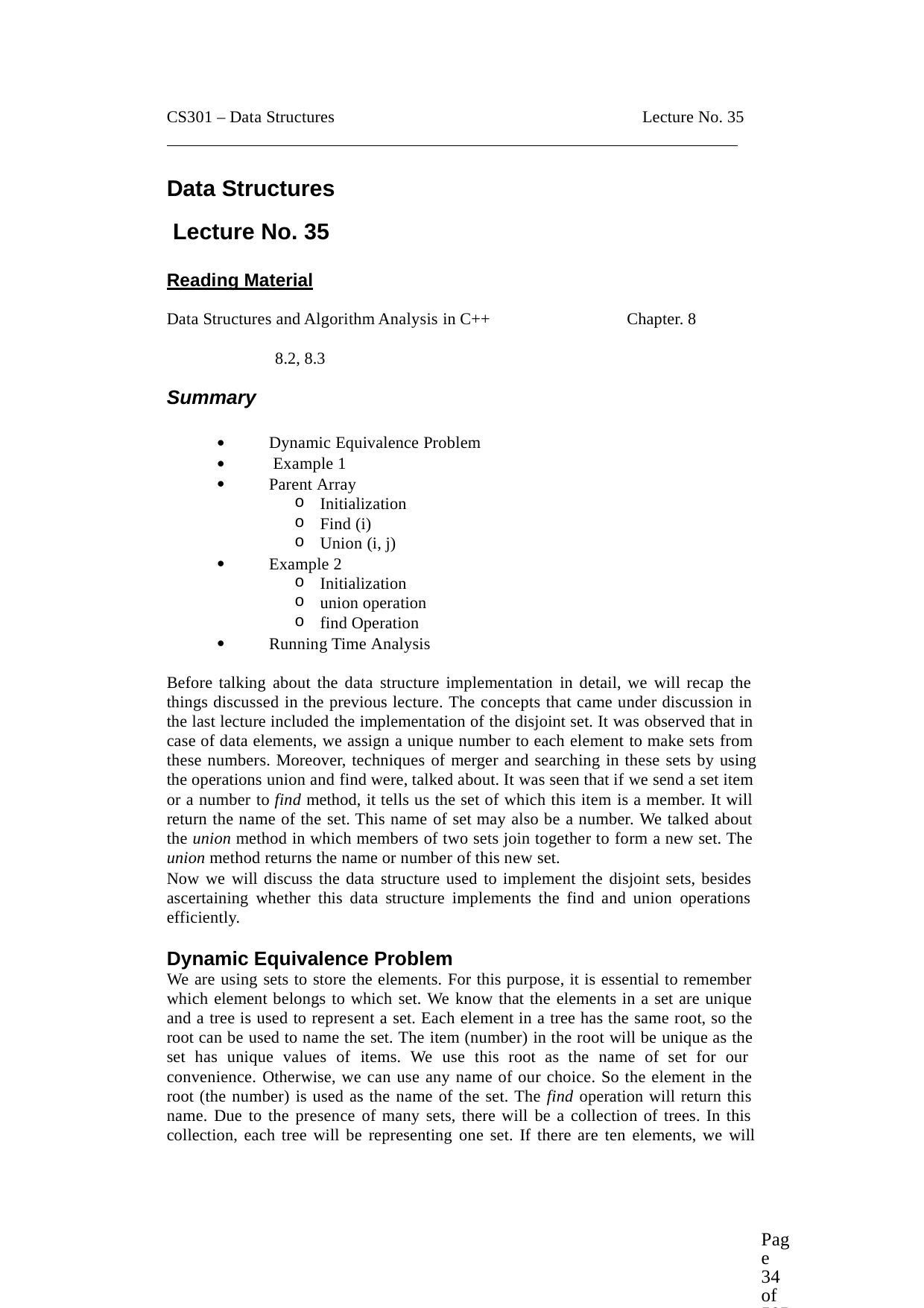

CS301 – Data Structures
Lecture No. 35

Data Structures  Lecture No. 35

Reading Material
Data Structures and Algorithm Analysis in C++
Chapter. 8
8.2, 8.3

Summary
Dynamic Equivalence Problem  Example 1
Parent Array
Initialization
Find (i)
Union (i, j)
Example 2
Initialization
union operation
find Operation
Running Time Analysis
•
•
•
•
•
Before talking about the data structure implementation in detail, we will recap the  things discussed in the previous lecture. The concepts that came under discussion in  the last lecture included the implementation of the disjoint set. It was observed that in  case of data elements, we assign a unique number to each element to make sets from  these numbers. Moreover, techniques of merger and searching in these sets by using
the operations union and find were, talked about. It was seen that if we send a set item  or a number to find method, it tells us the set of which this item is a member. It will  return the name of the set. This name of set may also be a number. We talked about  the union method in which members of two sets join together to form a new set. The  union method returns the name or number of this new set.
Now we will discuss the data structure used to implement the disjoint sets, besides  ascertaining whether this data structure implements the find and union operations  efficiently.

Dynamic Equivalence Problem
We are using sets to store the elements. For this purpose, it is essential to remember  which element belongs to which set. We know that the elements in a set are unique  and a tree is used to represent a set. Each element in a tree has the same root, so the  root can be used to name the set. The item (number) in the root will be unique as the  set has unique values of items. We use this root as the name of set for our  convenience. Otherwise, we can use any name of our choice. So the element in the  root (the number) is used as the name of the set. The find operation will return this  name. Due to the presence of many sets, there will be a collection of trees. In this  collection, each tree will be representing one set. If there are ten elements, we will
Page 34 of 505